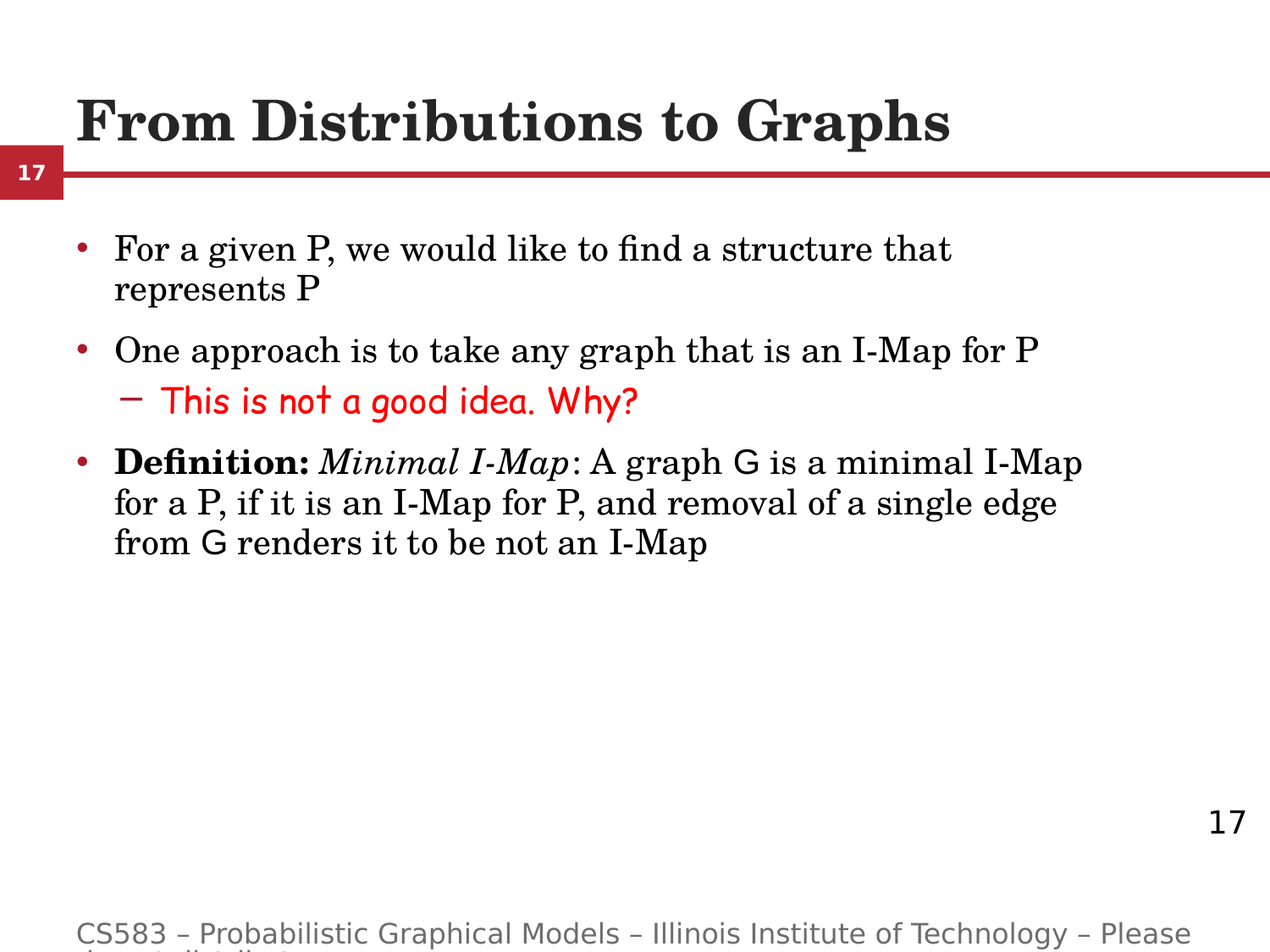

# From Distributions to Graphs
For a given P, we would like to find a structure that represents P
One approach is to take any graph that is an I-Map for P
This is not a good idea. Why?
Definition: Minimal I-Map: A graph G is a minimal I-Map for a P, if it is an I-Map for P, and removal of a single edge from G renders it to be not an I-Map
17
CS583 – Probabilistic Graphical Models – Illinois Institute of Technology – Please do not distribute.